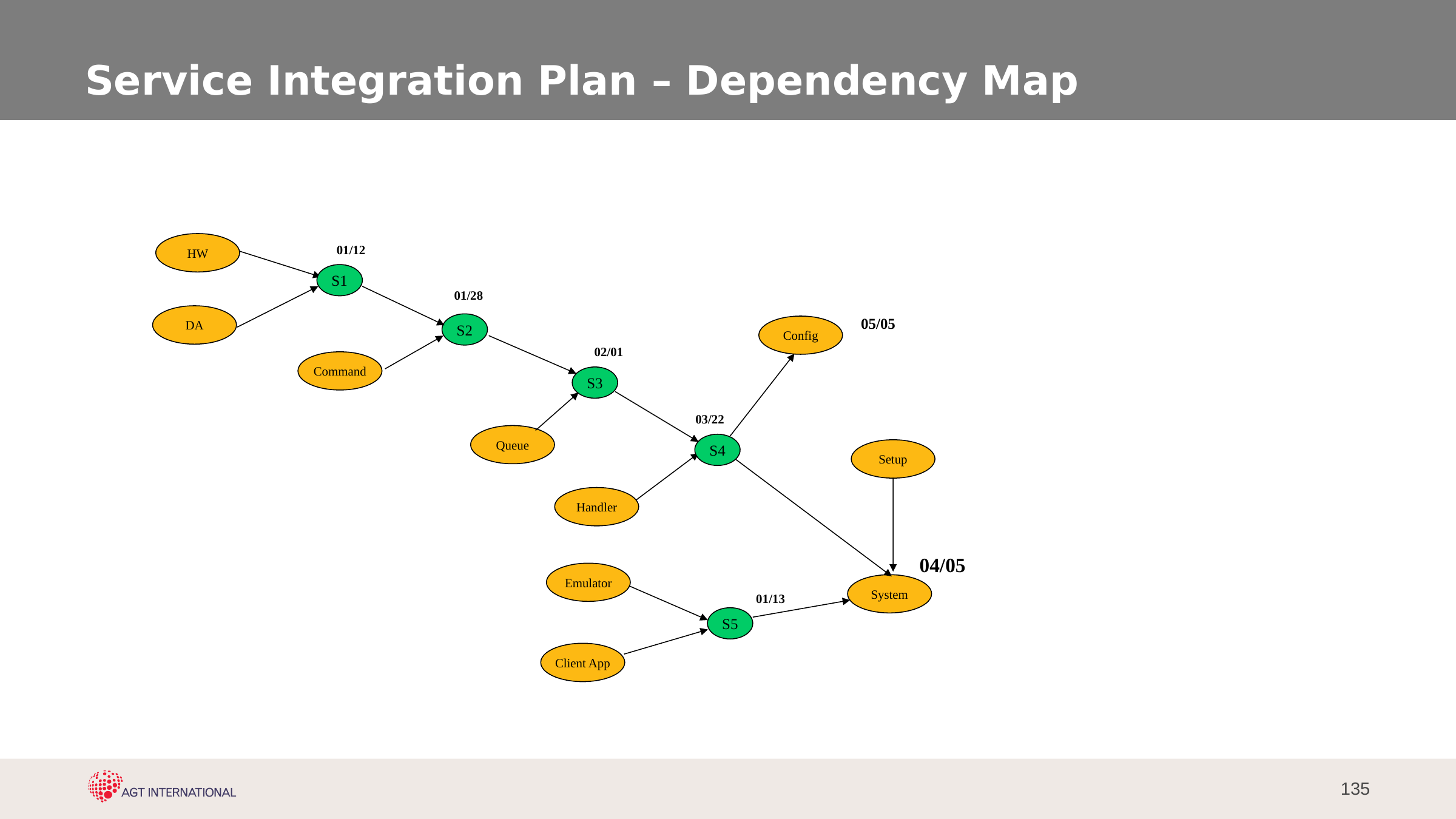

# Service Integration Plan – Dependency Map
HW
01/12

S1
01/28

DA
05/05
S2
Config

02/01
Command

S3

03/22
Queue
S4
Setup

Handler
04/05
Emulator
System

01/13

S5

Client App